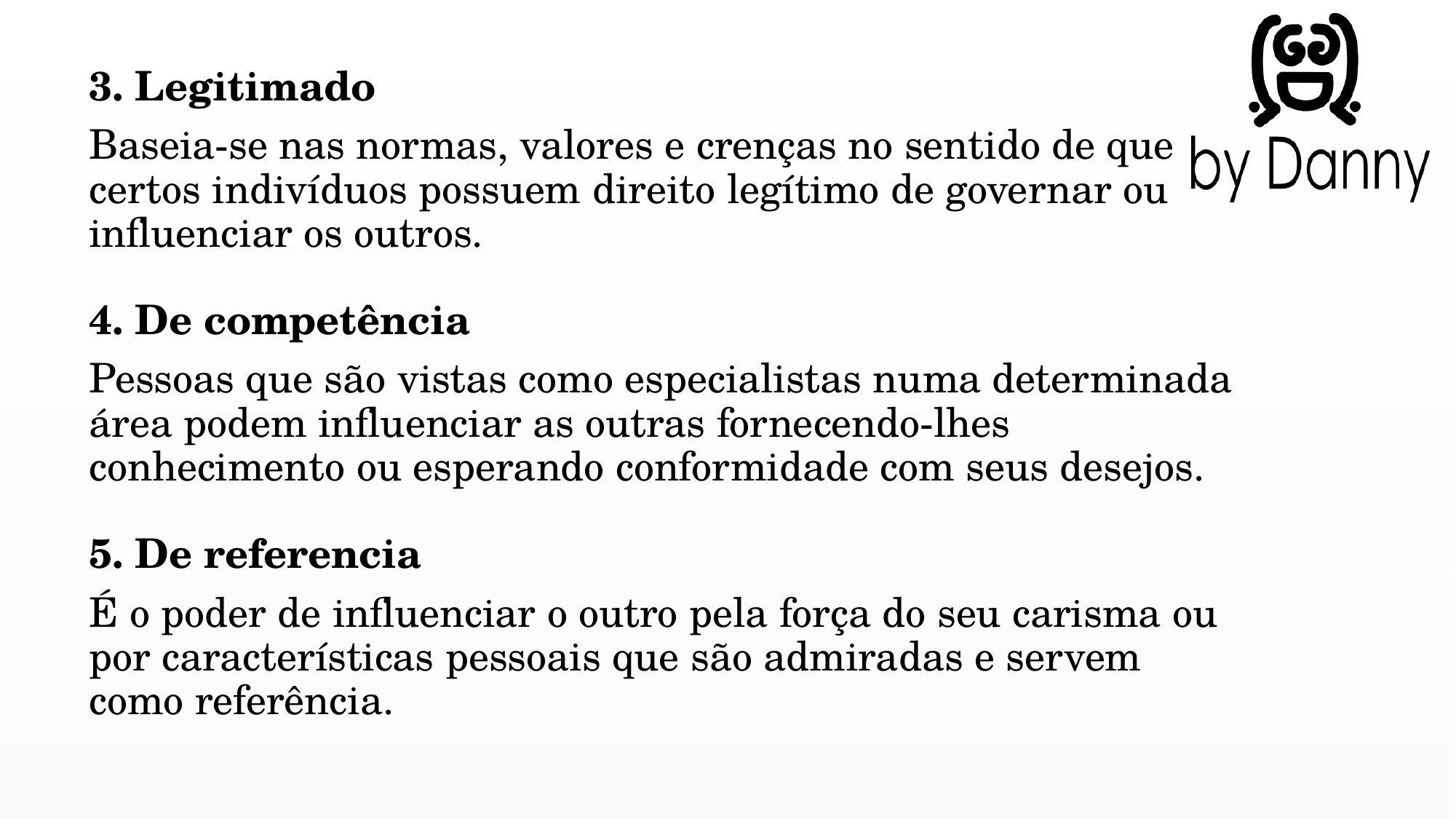

3. Legitimado
Baseia-se nas normas, valores e crenças no sentido de que certos indivíduos possuem direito legítimo de governar ou influenciar os outros.
4. De competência
Pessoas que são vistas como especialistas numa determinada área podem influenciar as outras fornecendo-lhes conhecimento ou esperando conformidade com seus desejos.
5. De referencia
É o poder de influenciar o outro pela força do seu carisma ou por características pessoais que são admiradas e servem como referência.